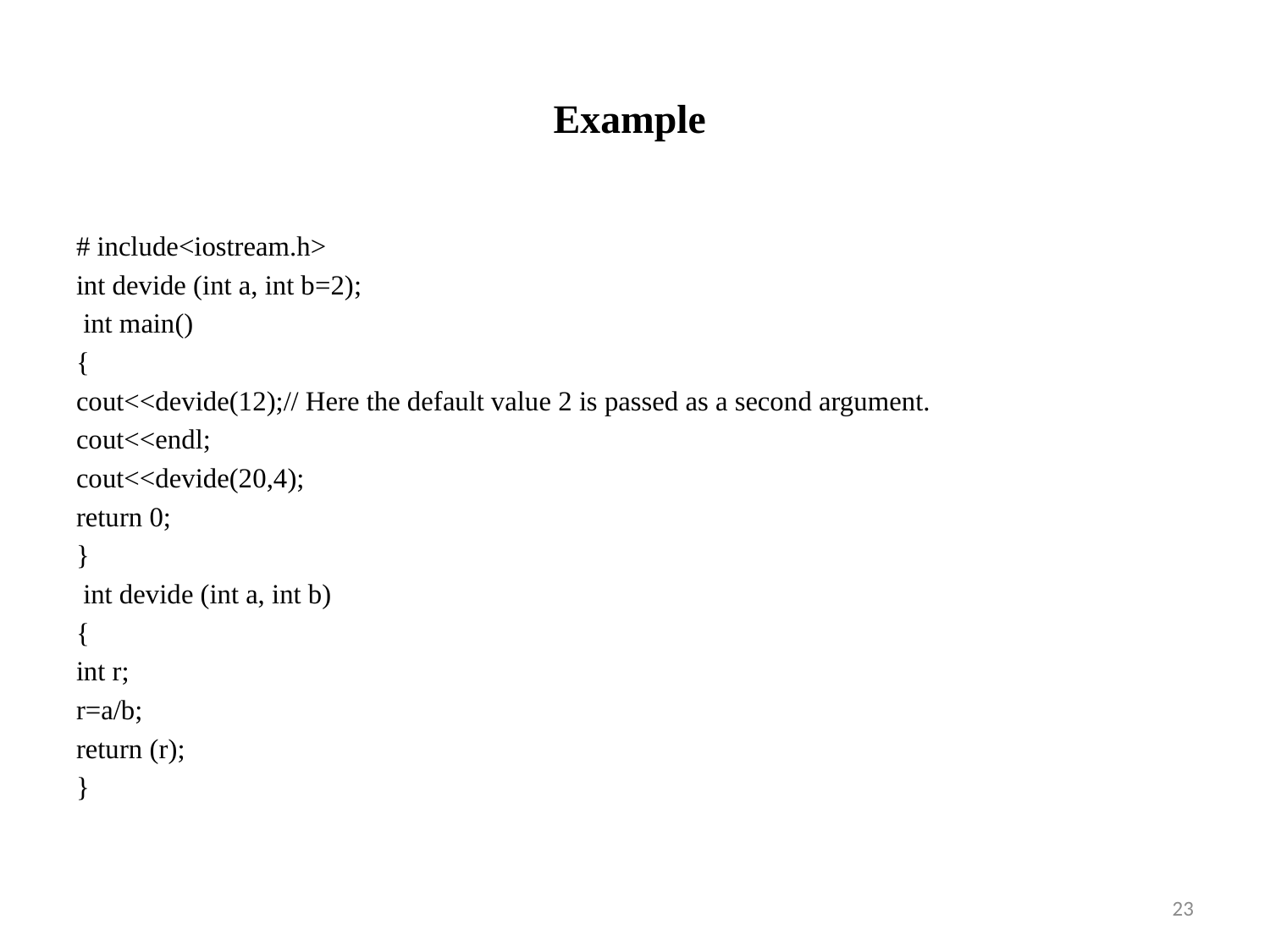

# Example
# include<iostream.h>
int devide (int a, int b=2);
 int main()
{
cout<<devide(12);// Here the default value 2 is passed as a second argument.
cout<<endl;
cout<<devide(20,4);
return 0;
}
 int devide (int a, int b)
{
int r;
r=a/b;
return (r);
}

23